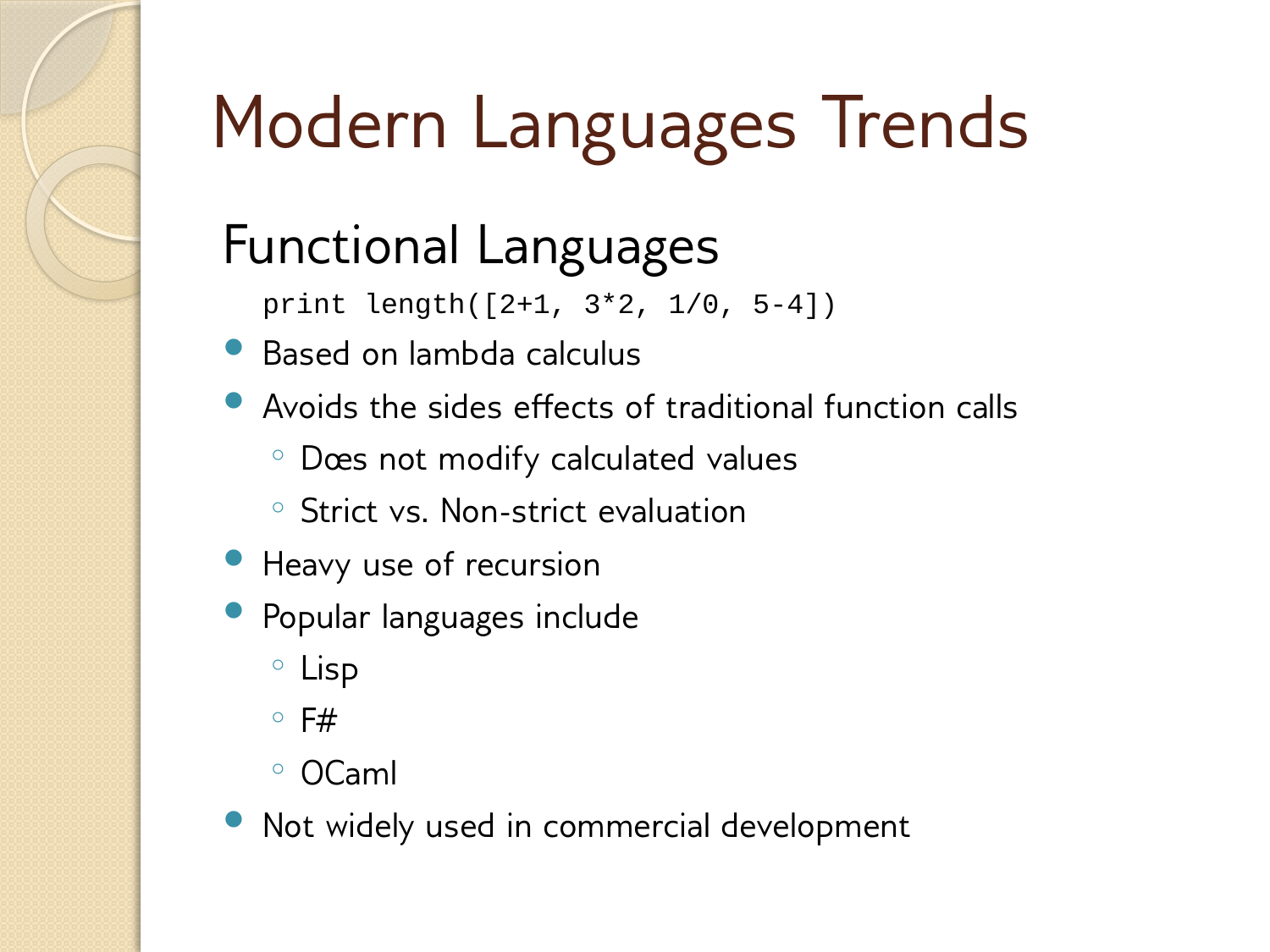

# Modern Languages Trends
Functional Languages
	print length([2+1, 3*2, 1/0, 5-4])
Based on lambda calculus
Avoids the sides effects of traditional function calls
Does not modify calculated values
Strict vs. Non-strict evaluation
Heavy use of recursion
Popular languages include
Lisp
F#
OCaml
Not widely used in commercial development